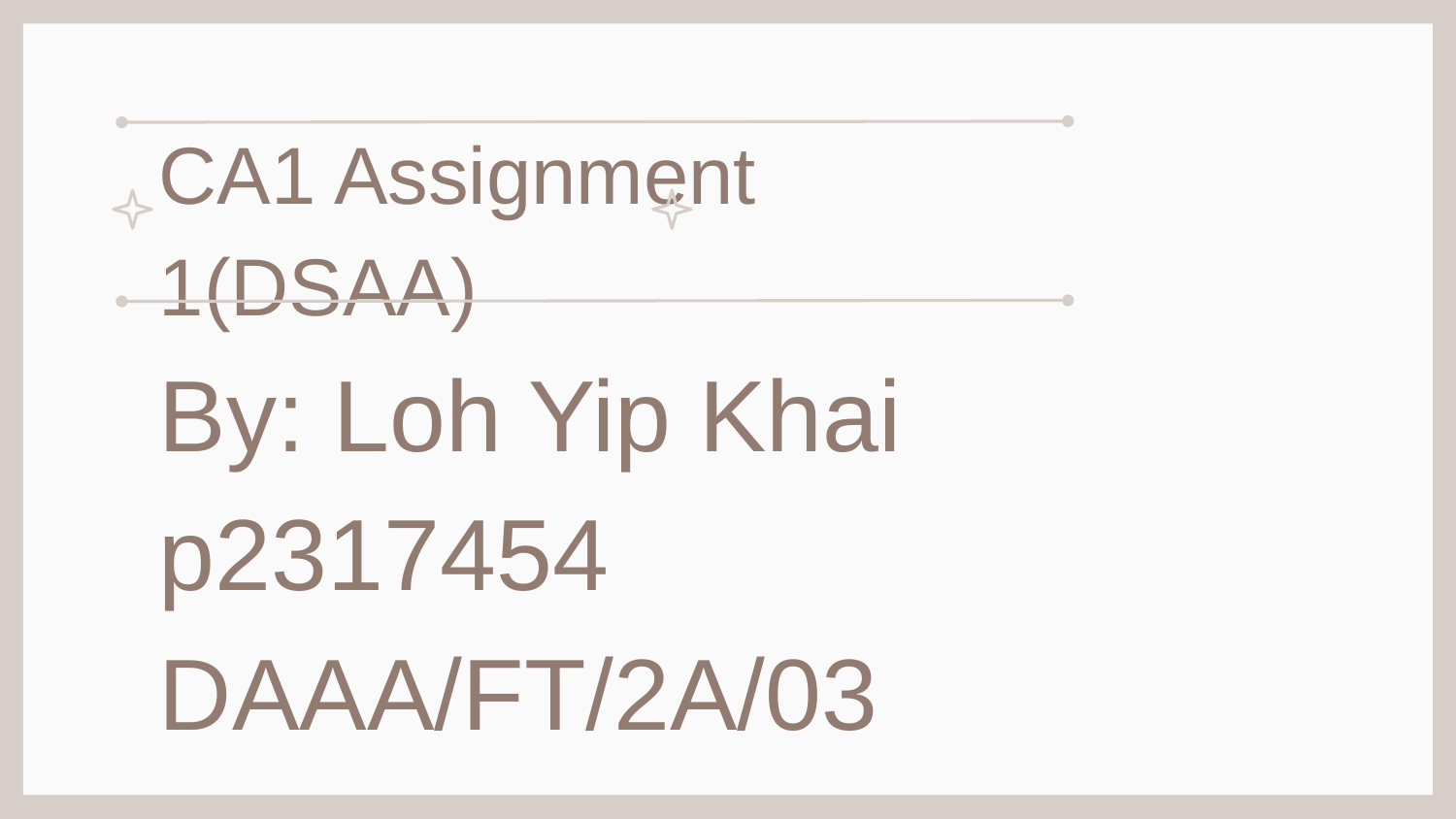

# CA1 Assignment 1(DSAA) By: Loh Yip Khai p2317454 DAAA/FT/2A/03